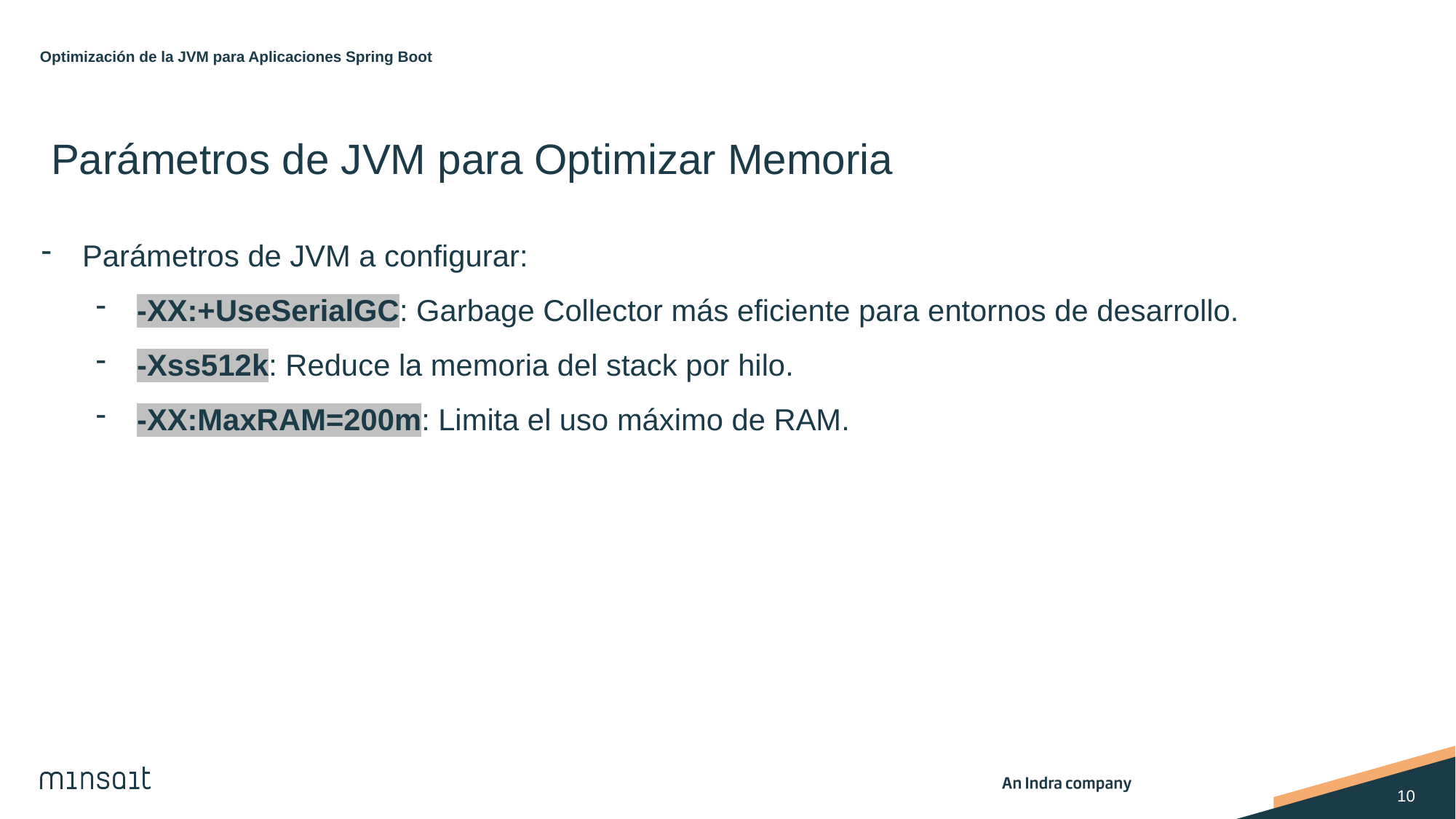

Optimización de la JVM para Aplicaciones Spring Boot
# Parámetros de JVM para Optimizar Memoria

Parámetros de JVM a configurar:
-XX:+UseSerialGC: Garbage Collector más eficiente para entornos de desarrollo.
-Xss512k: Reduce la memoria del stack por hilo.
-XX:MaxRAM=200m: Limita el uso máximo de RAM.